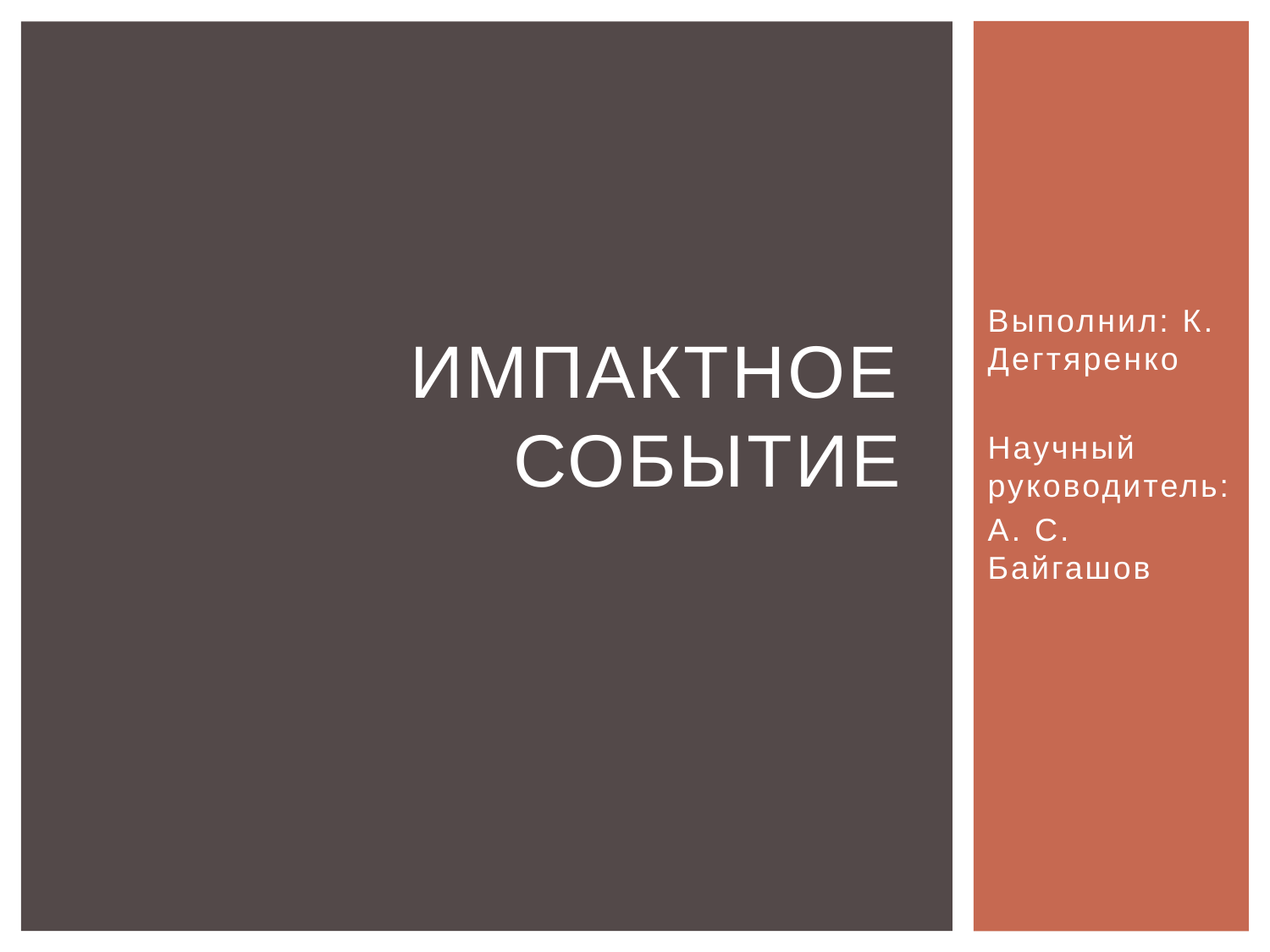

# Импактное событие
Выполнил: К. Дегтяренко

Научный руководитель:
А. С. Байгашов